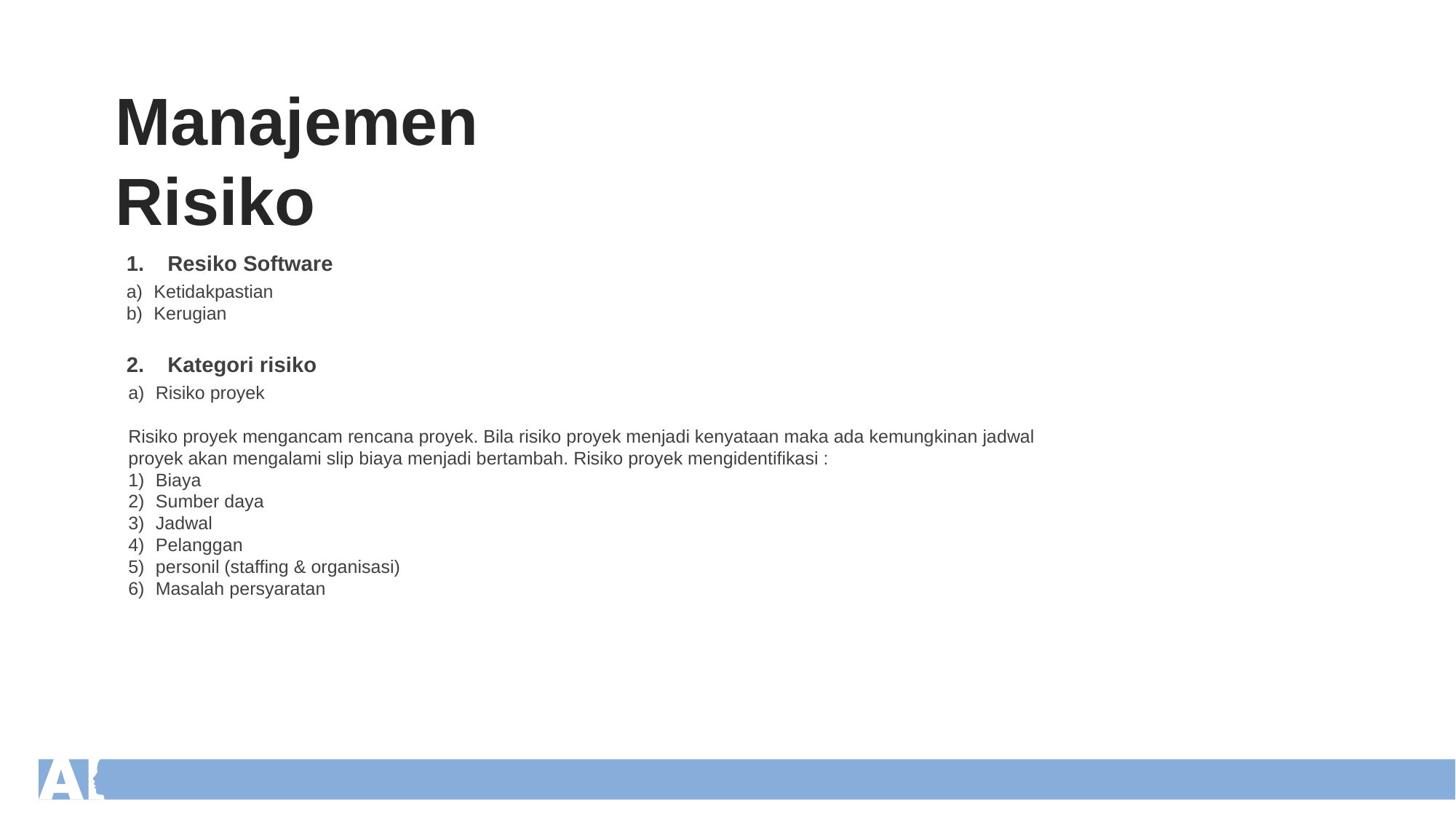

Manajemen Risiko
Resiko Software
Ketidakpastian
Kerugian
Kategori risiko
Risiko proyek

Risiko proyek mengancam rencana proyek. Bila risiko proyek menjadi kenyataan maka ada kemungkinan jadwal proyek akan mengalami slip biaya menjadi bertambah. Risiko proyek mengidentifikasi :
Biaya
Sumber daya
Jadwal
Pelanggan
personil (staffing & organisasi)
Masalah persyaratan